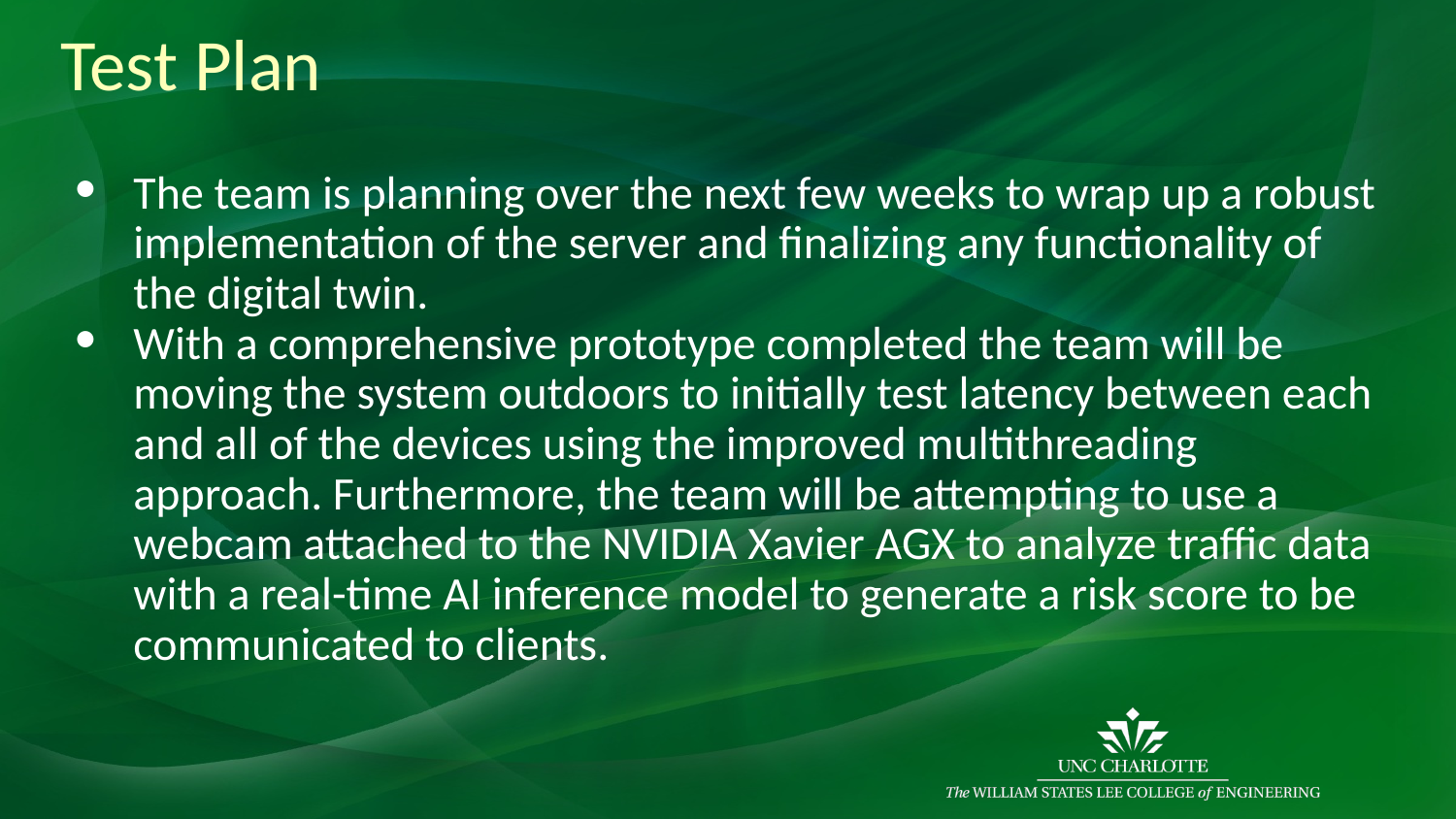

# Test Plan
The team is planning over the next few weeks to wrap up a robust implementation of the server and finalizing any functionality of the digital twin.
With a comprehensive prototype completed the team will be moving the system outdoors to initially test latency between each and all of the devices using the improved multithreading approach. Furthermore, the team will be attempting to use a webcam attached to the NVIDIA Xavier AGX to analyze traffic data with a real-time AI inference model to generate a risk score to be communicated to clients.